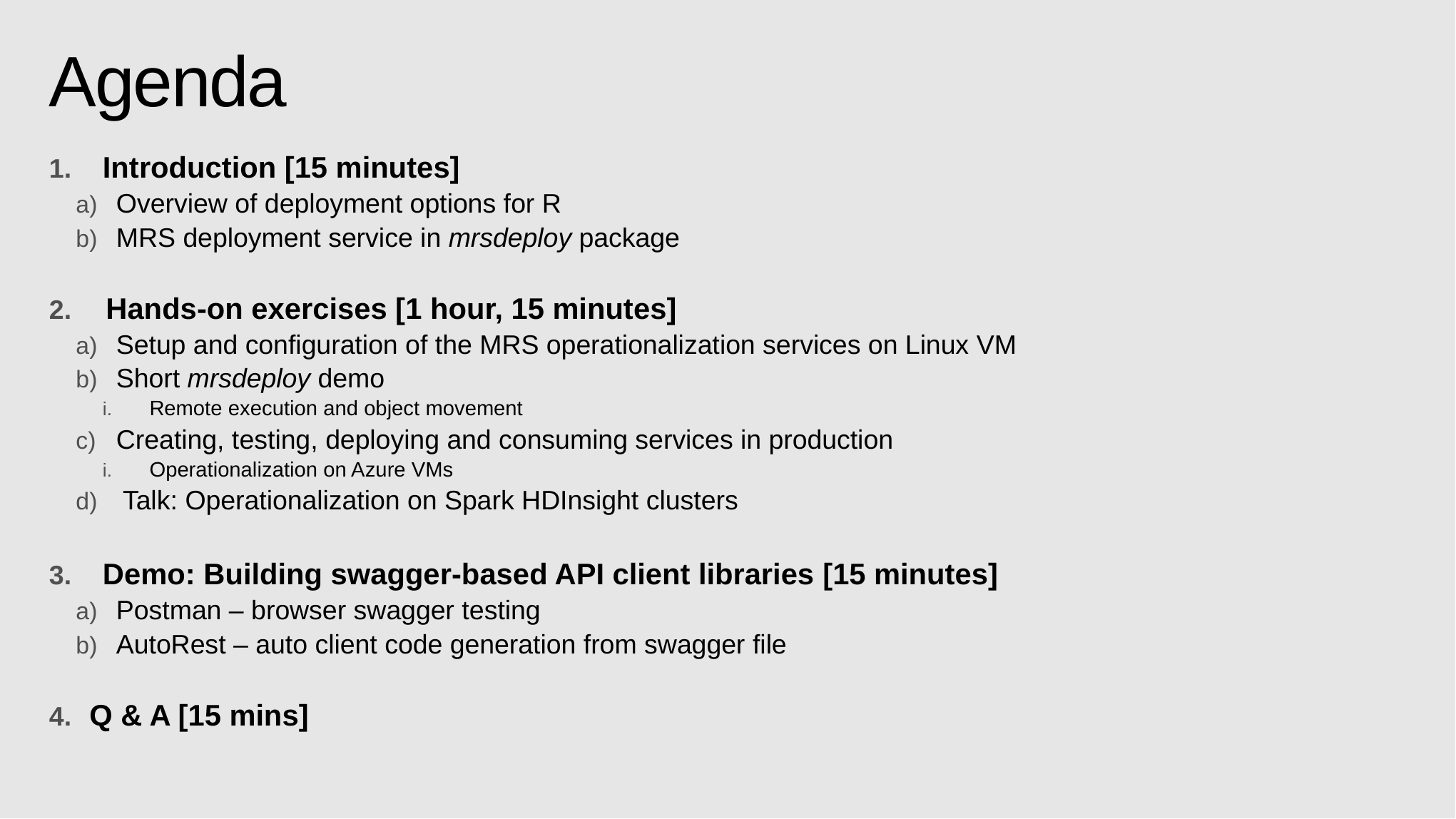

# Agenda
Introduction [15 minutes]
Overview of deployment options for R
MRS deployment service in mrsdeploy package

  Hands-on exercises [1 hour, 15 minutes]
Setup and configuration of the MRS operationalization services on Linux VM
Short mrsdeploy demo
Remote execution and object movement
Creating, testing, deploying and consuming services in production
Operationalization on Azure VMs
Talk: Operationalization on Spark HDInsight clusters

Demo: Building swagger-based API client libraries [15 minutes]
Postman – browser swagger testing
AutoRest – auto client code generation from swagger file

Q & A [15 mins]